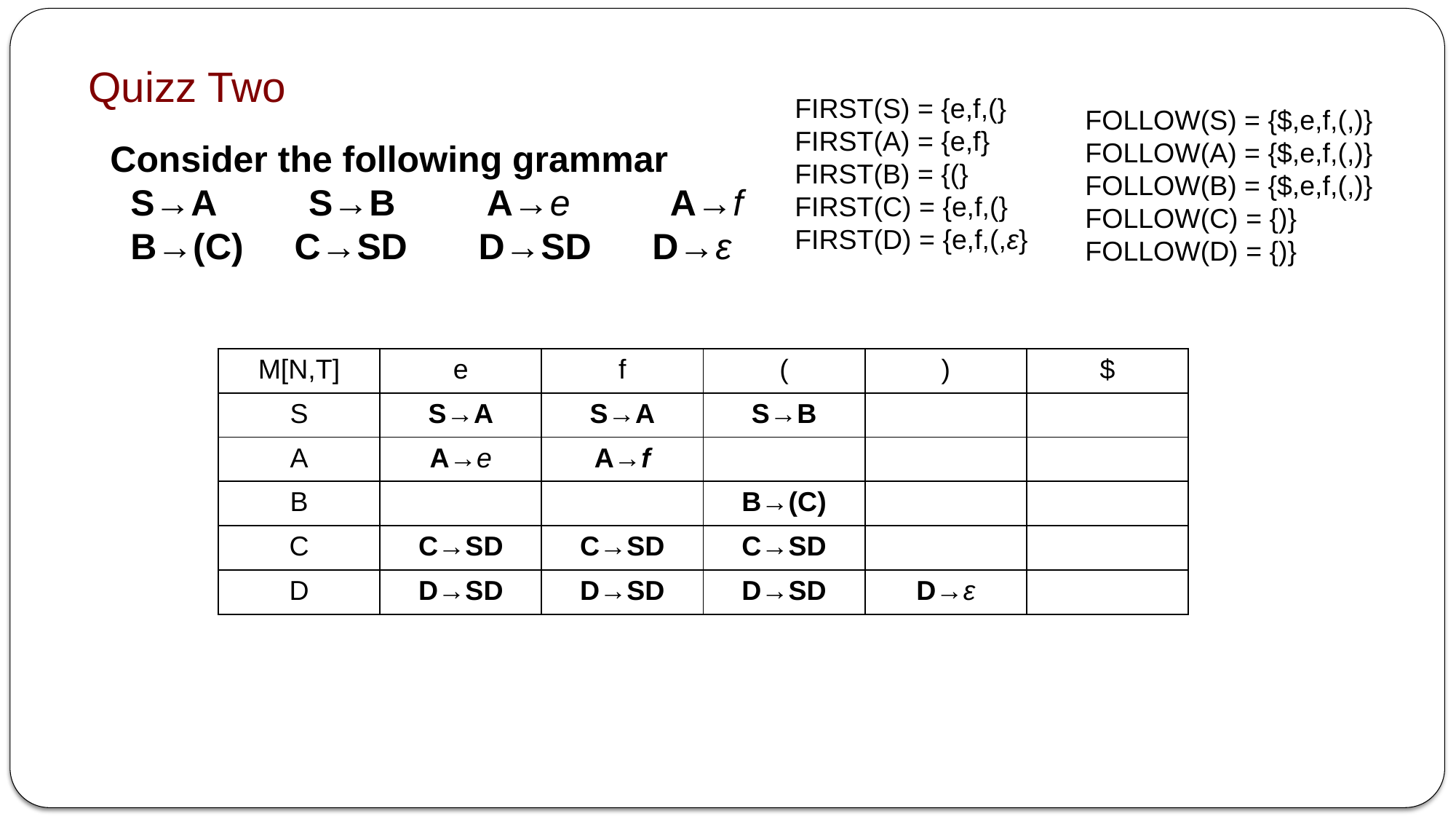

Quizz Two
FIRST(S) = {e,f,(}
FIRST(A) = {e,f}
FIRST(B) = {(}
FIRST(C) = {e,f,(}
FIRST(D) = {e,f,(,ε}
FOLLOW(S) = {$,e,f,(,)}
FOLLOW(A) = {$,e,f,(,)}
FOLLOW(B) = {$,e,f,(,)}
FOLLOW(C) = {)}
FOLLOW(D) = {)}
Consider the following grammar
  S→A         S→B         A→e          A→f
  B→(C)     C→SD       D→SD      D→ε
| M[N,T] | e | f | ( | ) | $ |
| --- | --- | --- | --- | --- | --- |
| S | S→A | S→A | S→B |  |  |
| A | A→e | A→f |  |  |  |
| B |  |  | B→(C) |  |  |
| C | C→SD | C→SD | C→SD |  |  |
| D | D→SD | D→SD | D→SD | D→ε |  |